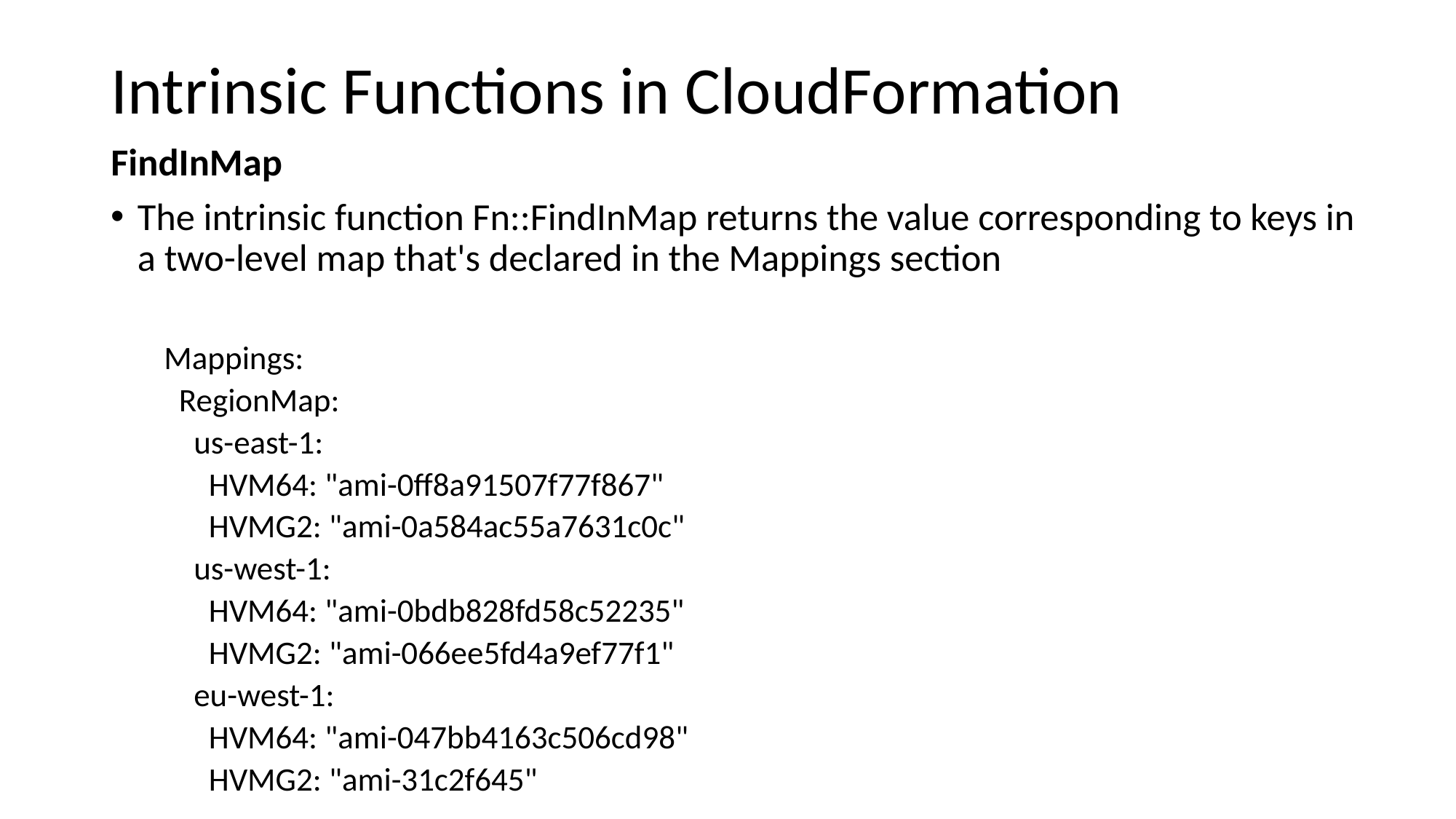

# Intrinsic Functions in CloudFormation
FindInMap
The intrinsic function Fn::FindInMap returns the value corresponding to keys in a two-level map that's declared in the Mappings section

Mappings:
  RegionMap:
    us-east-1:
      HVM64: "ami-0ff8a91507f77f867"
      HVMG2: "ami-0a584ac55a7631c0c"
    us-west-1:
      HVM64: "ami-0bdb828fd58c52235"
      HVMG2: "ami-066ee5fd4a9ef77f1"
    eu-west-1:
      HVM64: "ami-047bb4163c506cd98"
      HVMG2: "ami-31c2f645"